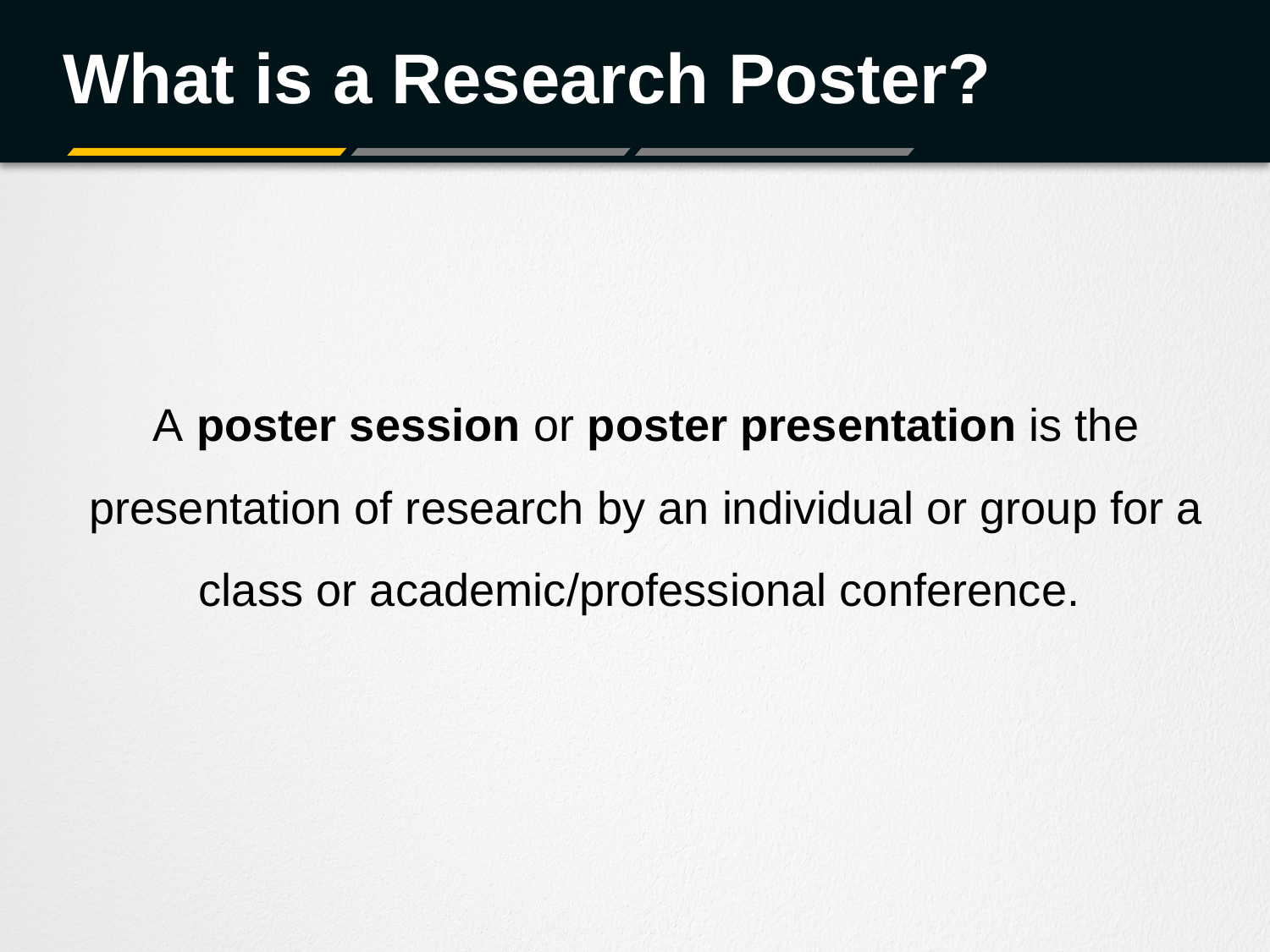

# What is a Research Poster?

A poster session or poster presentation is the presentation of research by an individual or group for a class or academic/professional conference.